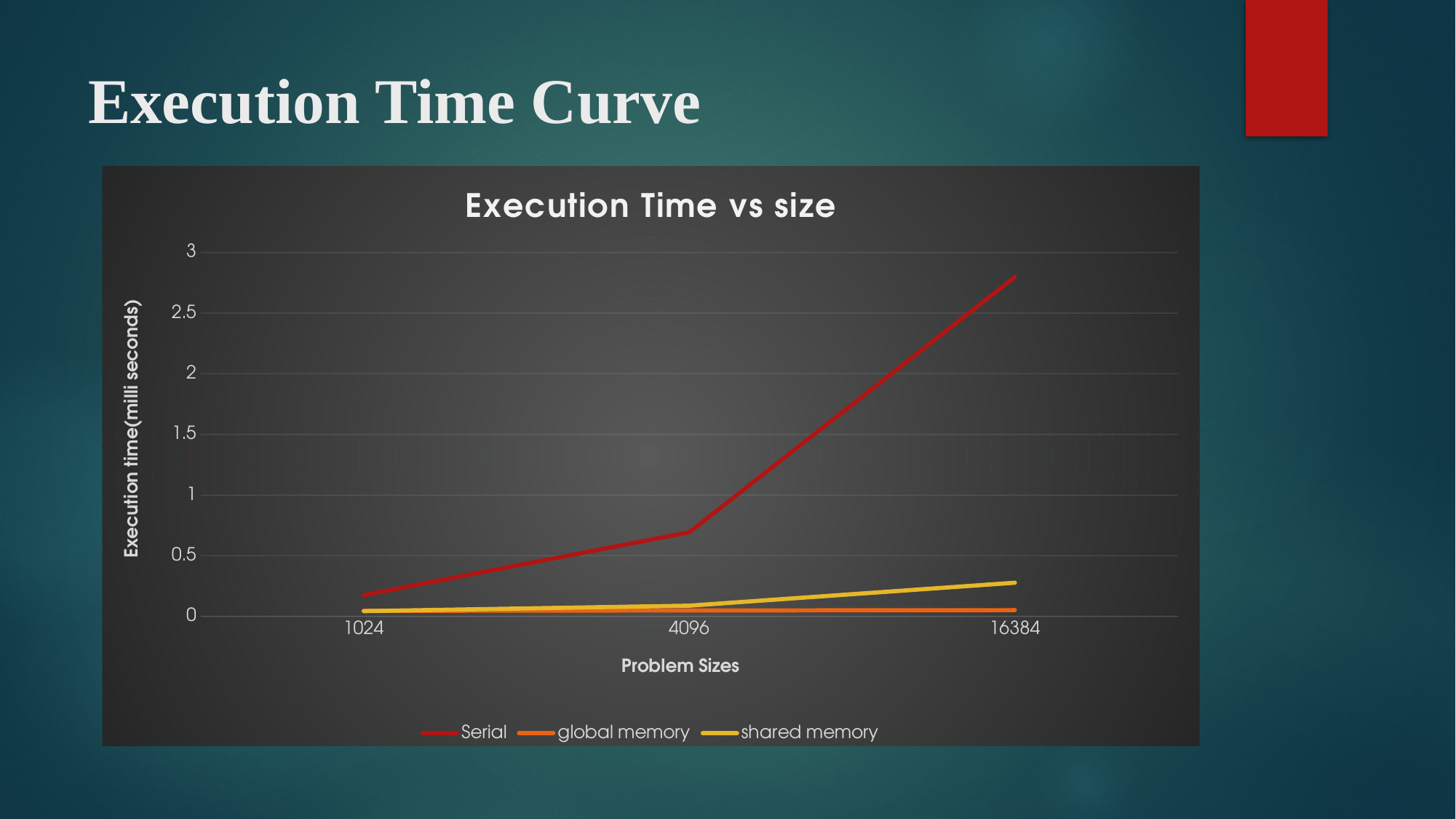

# Execution Time Curve

### Chart: Execution Time vs size

| Category | Serial | global memory | shared memory |
|---|---|---|---|
| 1024 | 0.175428 | 0.045536 | 0.043008 |
| 4096 | 0.692867 | 0.048832 | 0.088064 |
| 16384 | 2.797961 | 0.051104 | 0.277344 |